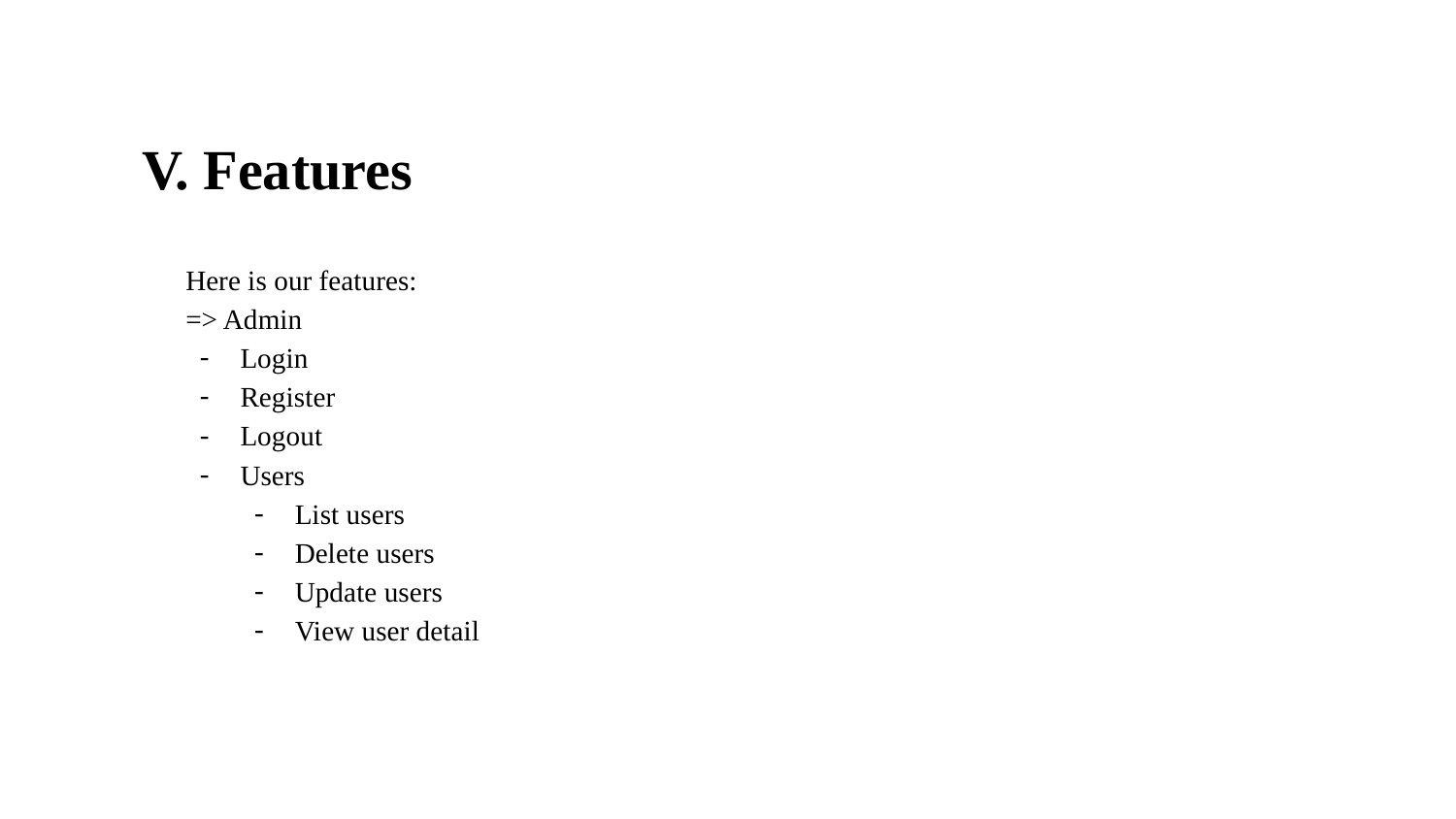

# V. Features
Here is our features:
=> Admin
Login
Register
Logout
Users
List users
Delete users
Update users
View user detail